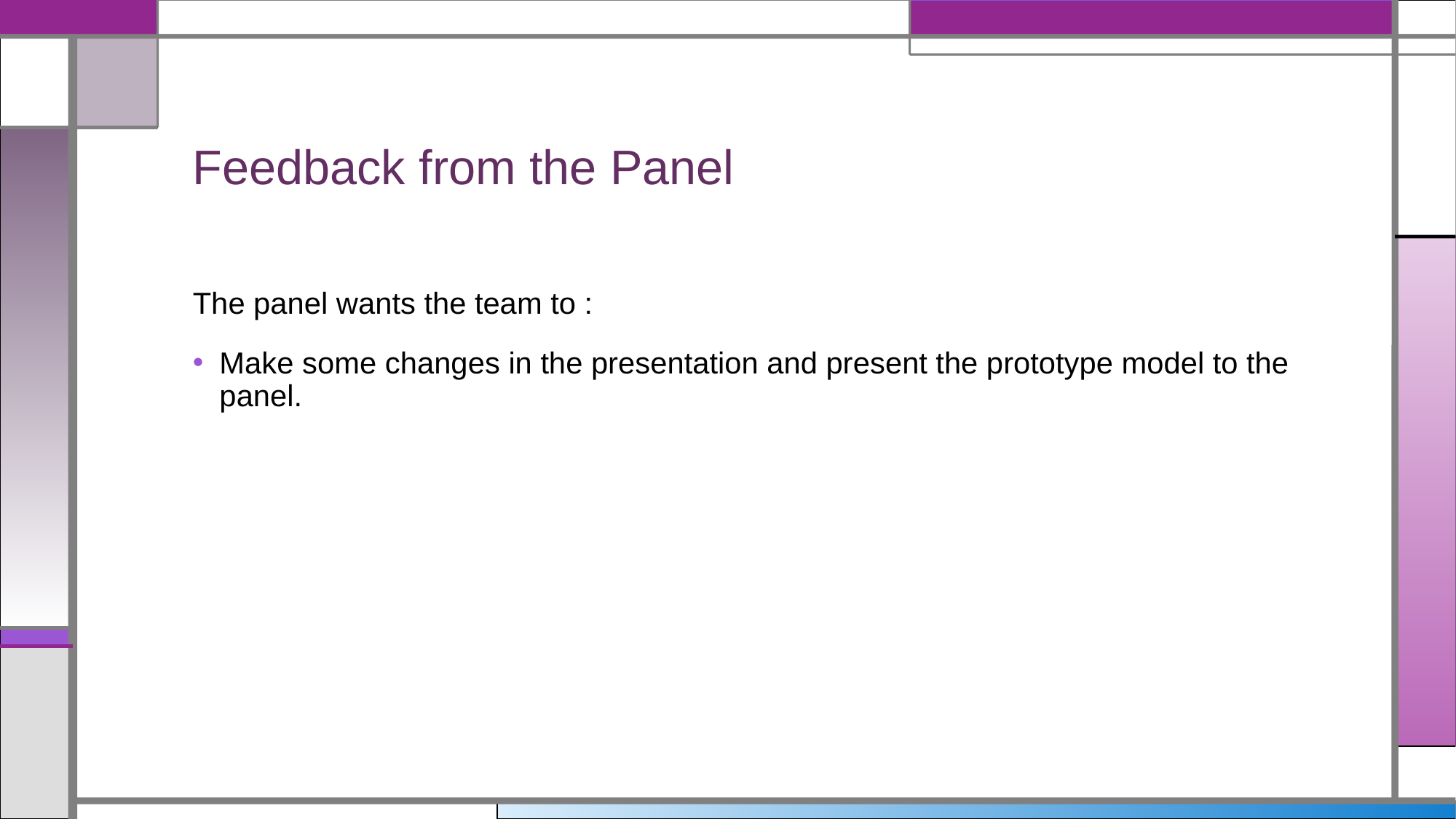

# Feedback from the Panel

The panel wants the team to :
Make some changes in the presentation and present the prototype model to the panel.